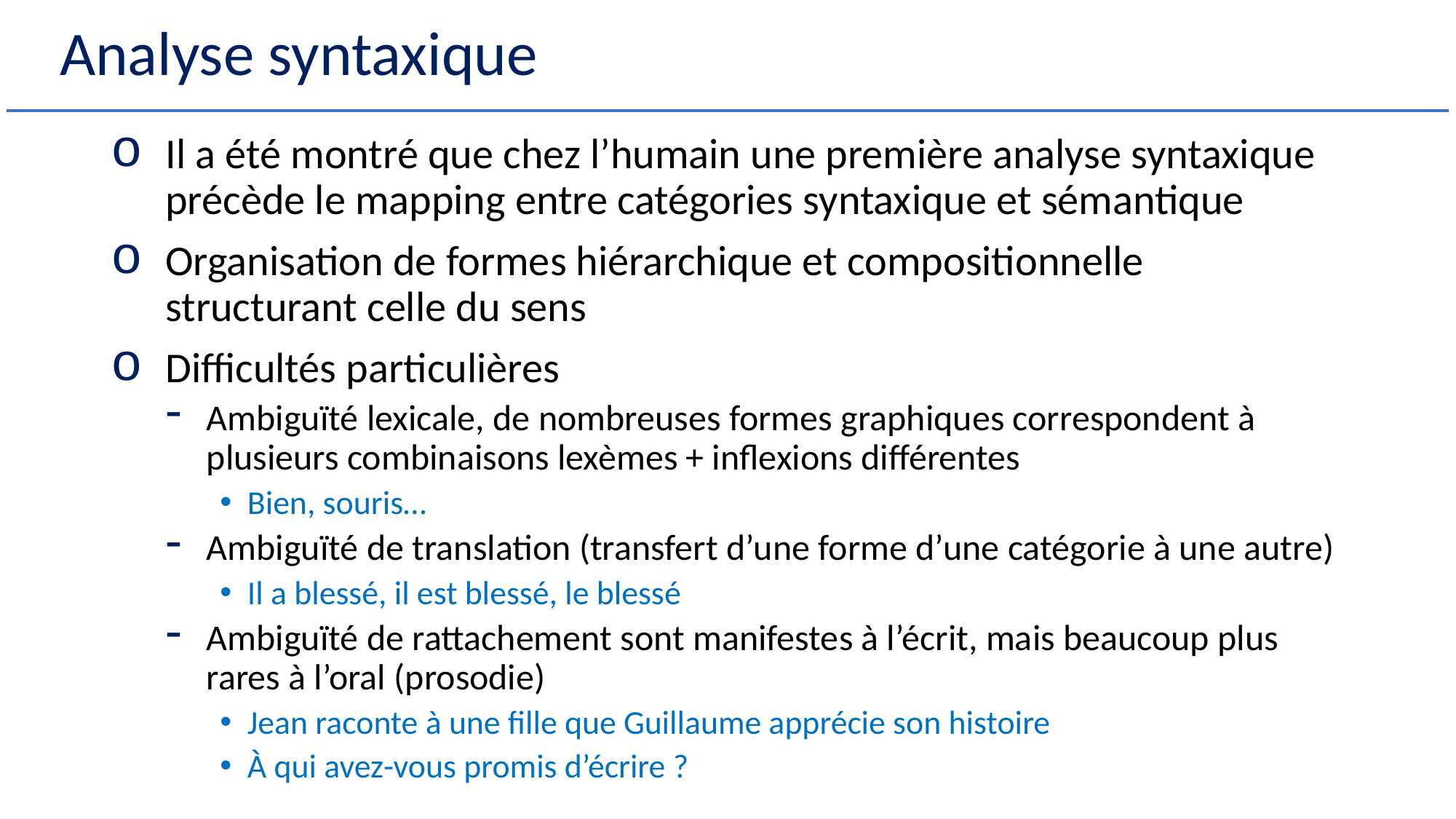

# Analyse syntaxique
Il a été montré que chez l’humain une première analyse syntaxique précède le mapping entre catégories syntaxique et sémantique
Organisation de formes hiérarchique et compositionnelle structurant celle du sens
Difficultés particulières
Ambiguïté lexicale, de nombreuses formes graphiques correspondent à plusieurs combinaisons lexèmes + inflexions différentes
Bien, souris…
Ambiguïté de translation (transfert d’une forme d’une catégorie à une autre)
Il a blessé, il est blessé, le blessé
Ambiguïté de rattachement sont manifestes à l’écrit, mais beaucoup plus rares à l’oral (prosodie)
Jean raconte à une fille que Guillaume apprécie son histoire
À qui avez-vous promis d’écrire ?